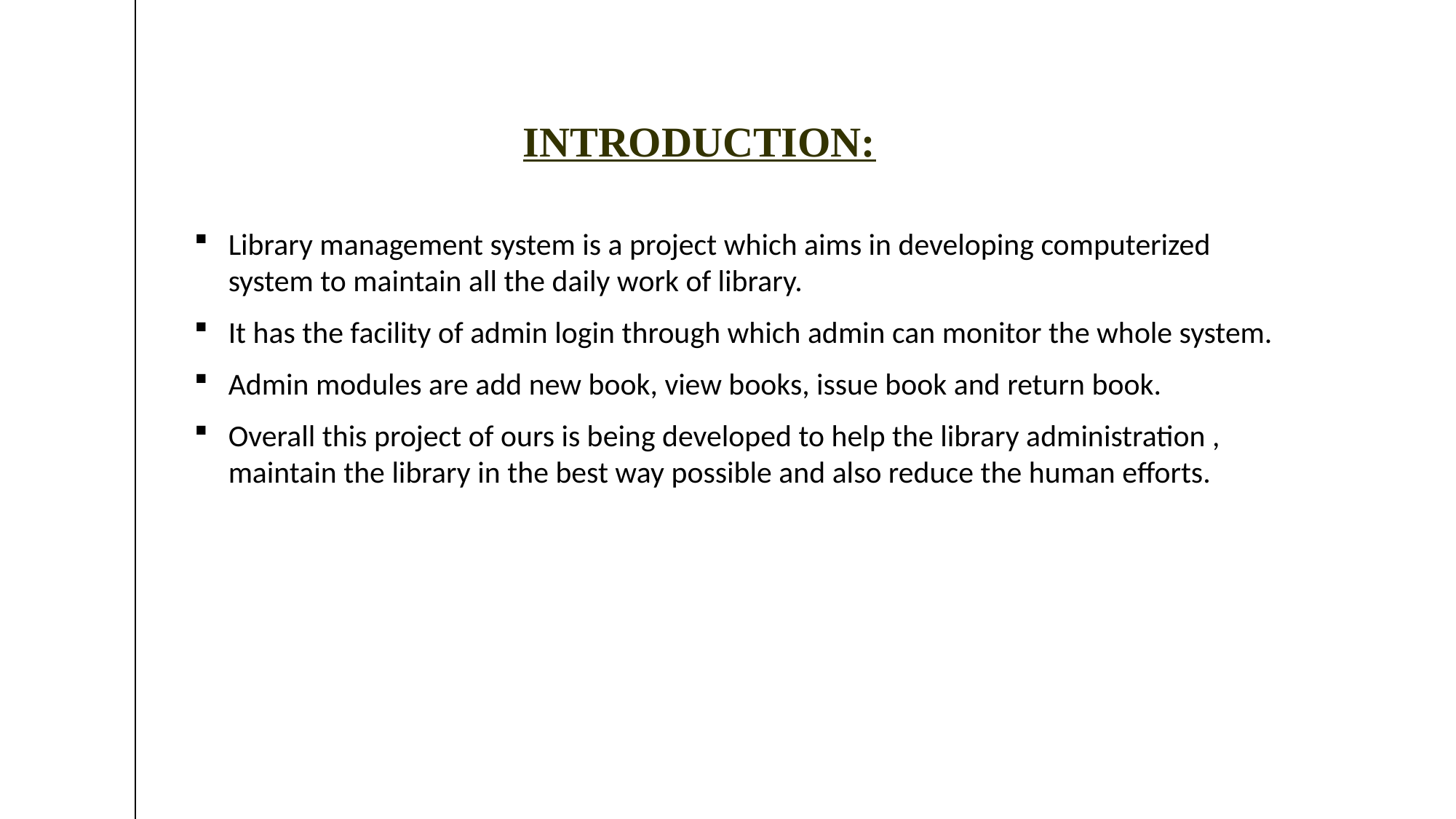

# Introduction:
Library management system is a project which aims in developing computerized system to maintain all the daily work of library.
It has the facility of admin login through which admin can monitor the whole system.
Admin modules are add new book, view books, issue book and return book.
Overall this project of ours is being developed to help the library administration , maintain the library in the best way possible and also reduce the human efforts.